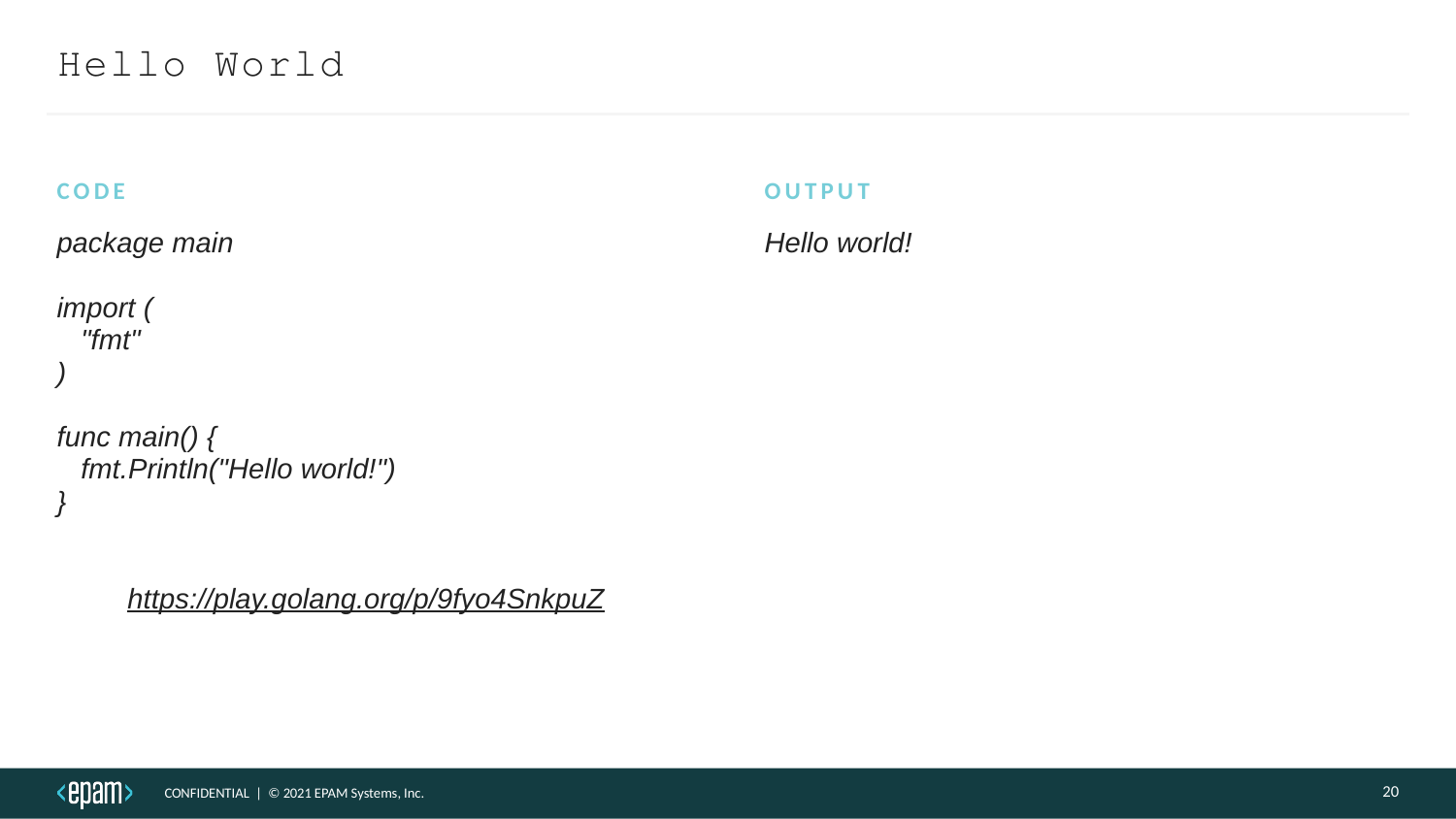

# Hello World
Code
Output
package main
import (
   "fmt"
)
func main() {
   fmt.Println("Hello world!")
}

https://play.golang.org/p/9fyo4SnkpuZ

Hello world!
20